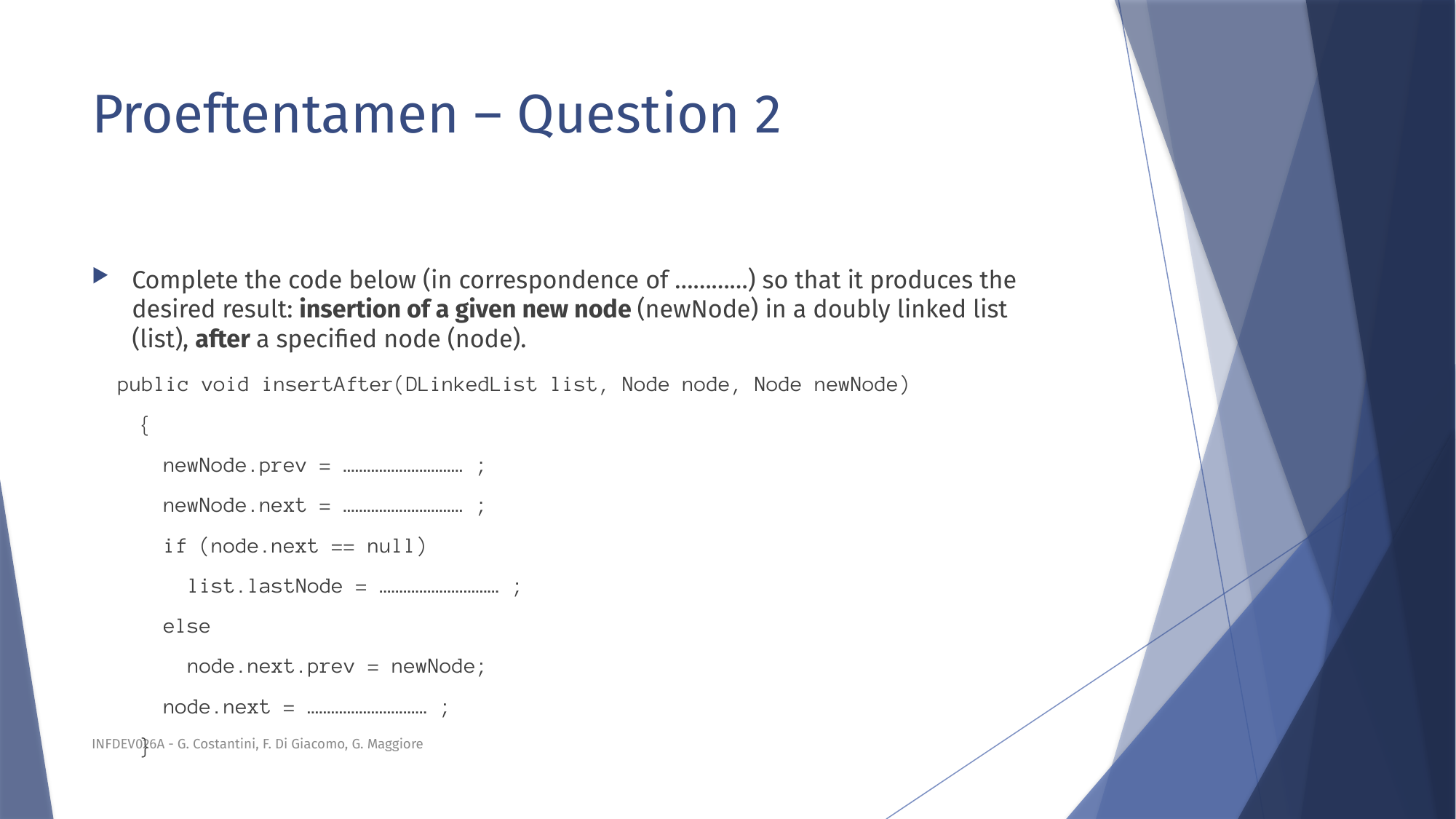

# Proeftentamen – Question 2
Complete the code below (in correspondence of …………) so that it produces the desired result: insertion of a given new node (newNode) in a doubly linked list (list), after a specified node (node).
    public void insertAfter(DLinkedList list, Node node, Node newNode)
    {
      newNode.prev = ………………………… ;
      newNode.next = ………………………… ;
      if (node.next == null)
        list.lastNode = ………………………… ;
      else
        node.next.prev = newNode;
      node.next = ………………………… ;
    }
INFDEV026A - G. Costantini, F. Di Giacomo, G. Maggiore